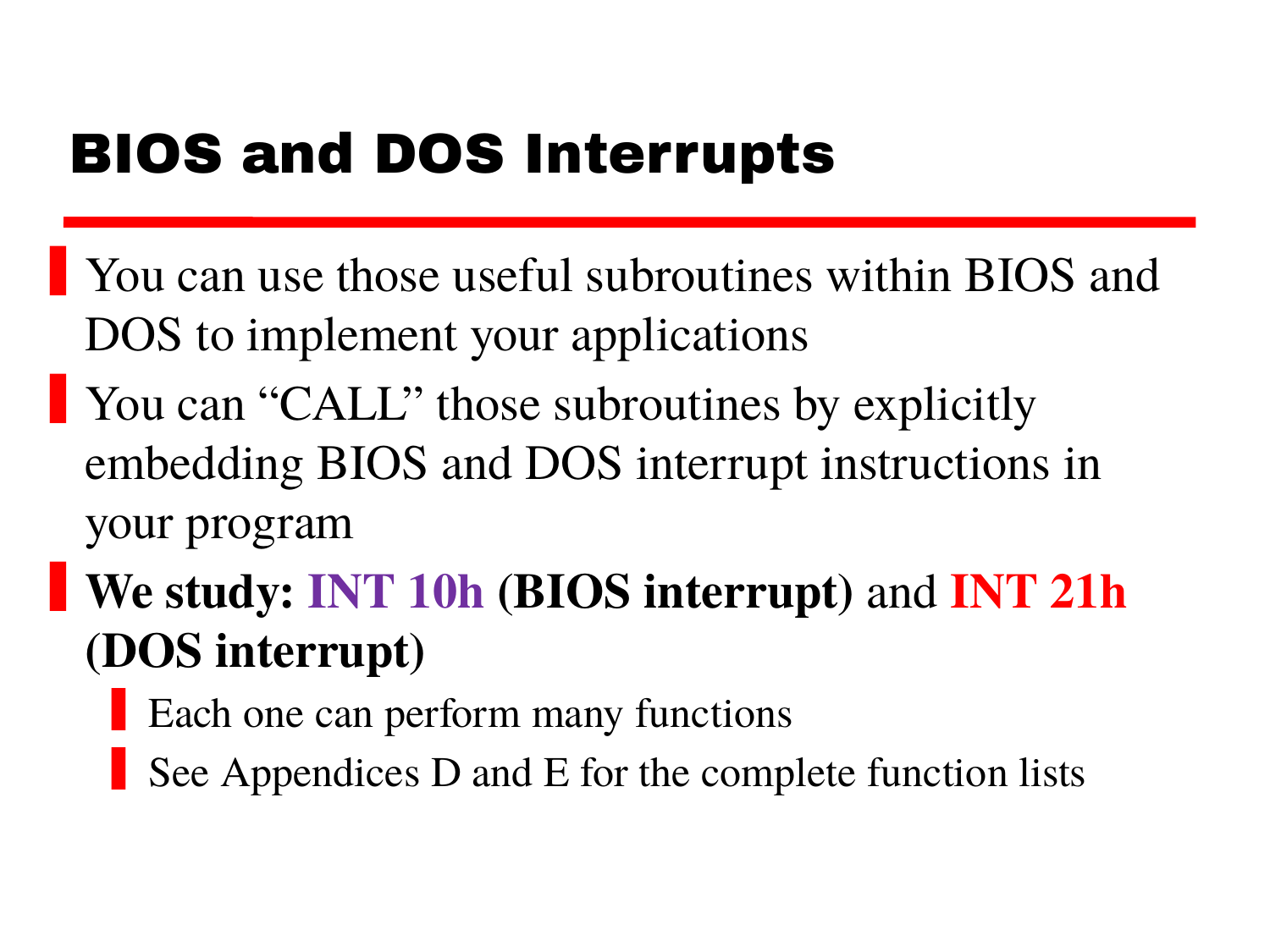

# BIOS and DOS Interrupts
You can use those useful subroutines within BIOS and DOS to implement your applications
You can “CALL” those subroutines by explicitly embedding BIOS and DOS interrupt instructions in your program
We study: INT 10h (BIOS interrupt) and INT 21h (DOS interrupt)
Each one can perform many functions
See Appendices D and E for the complete function lists